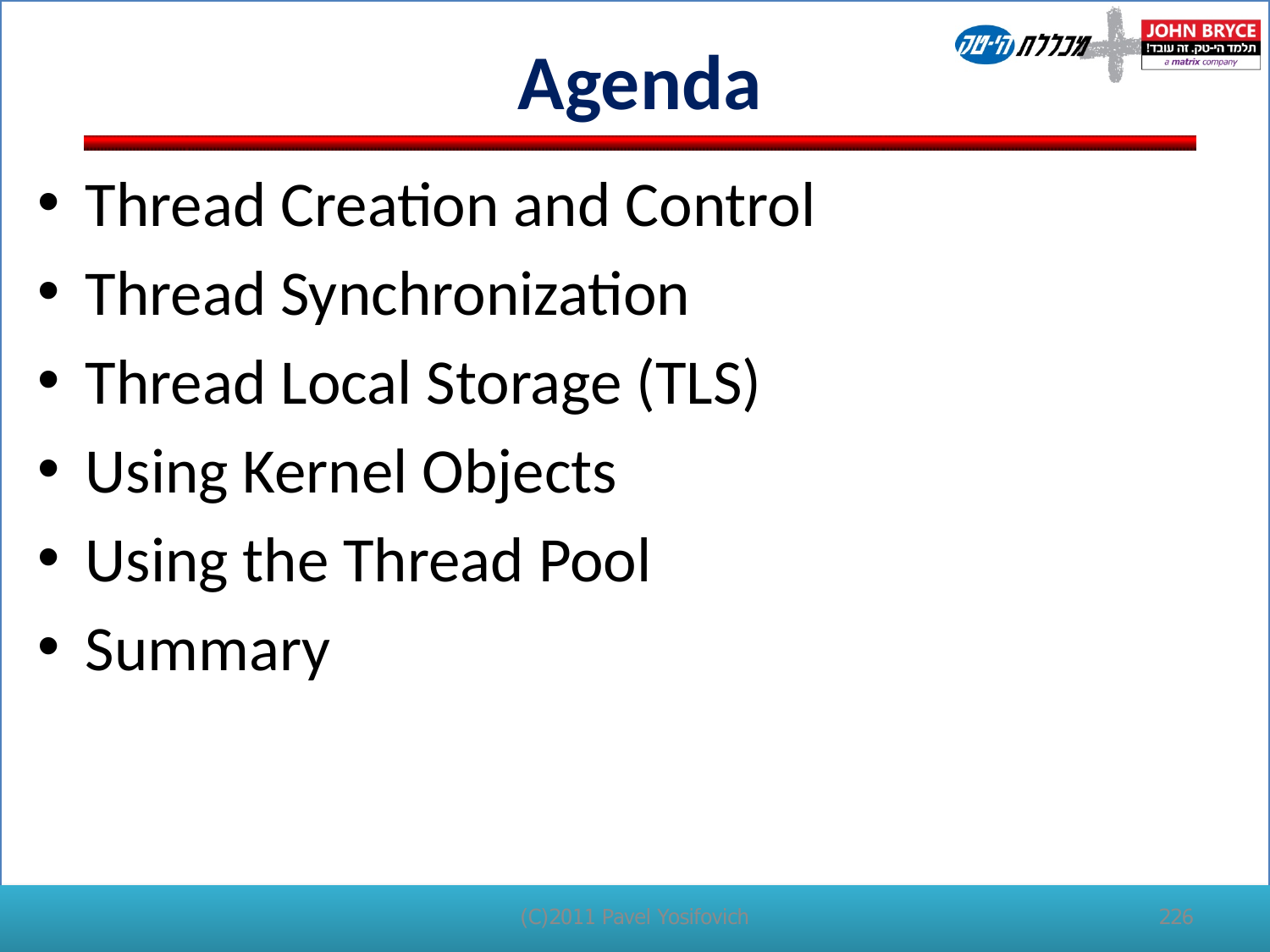

# Agenda
Thread Creation and Control
Thread Synchronization
Thread Local Storage (TLS)
Using Kernel Objects
Using the Thread Pool
Summary
(C)2011 Pavel Yosifovich
226